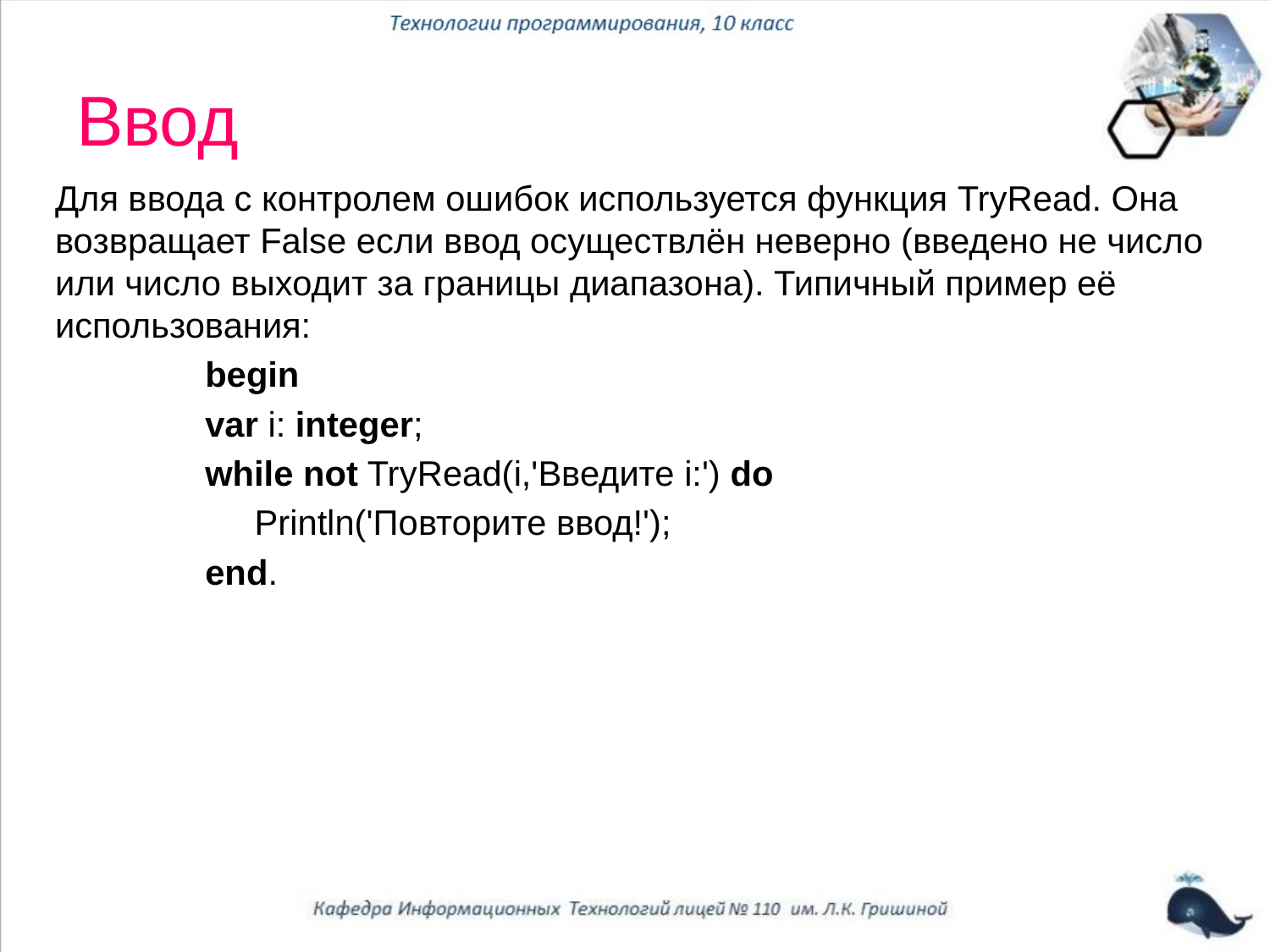

# Ввод
Для ввода с контролем ошибок используется функция TryRead. Она возвращает False если ввод осуществлён неверно (введено не число или число выходит за границы диапазона). Типичный пример её использования:
begin
var i: integer;
while not TryRead(i,'Введите i:') do
Println('Повторите ввод!');
end.